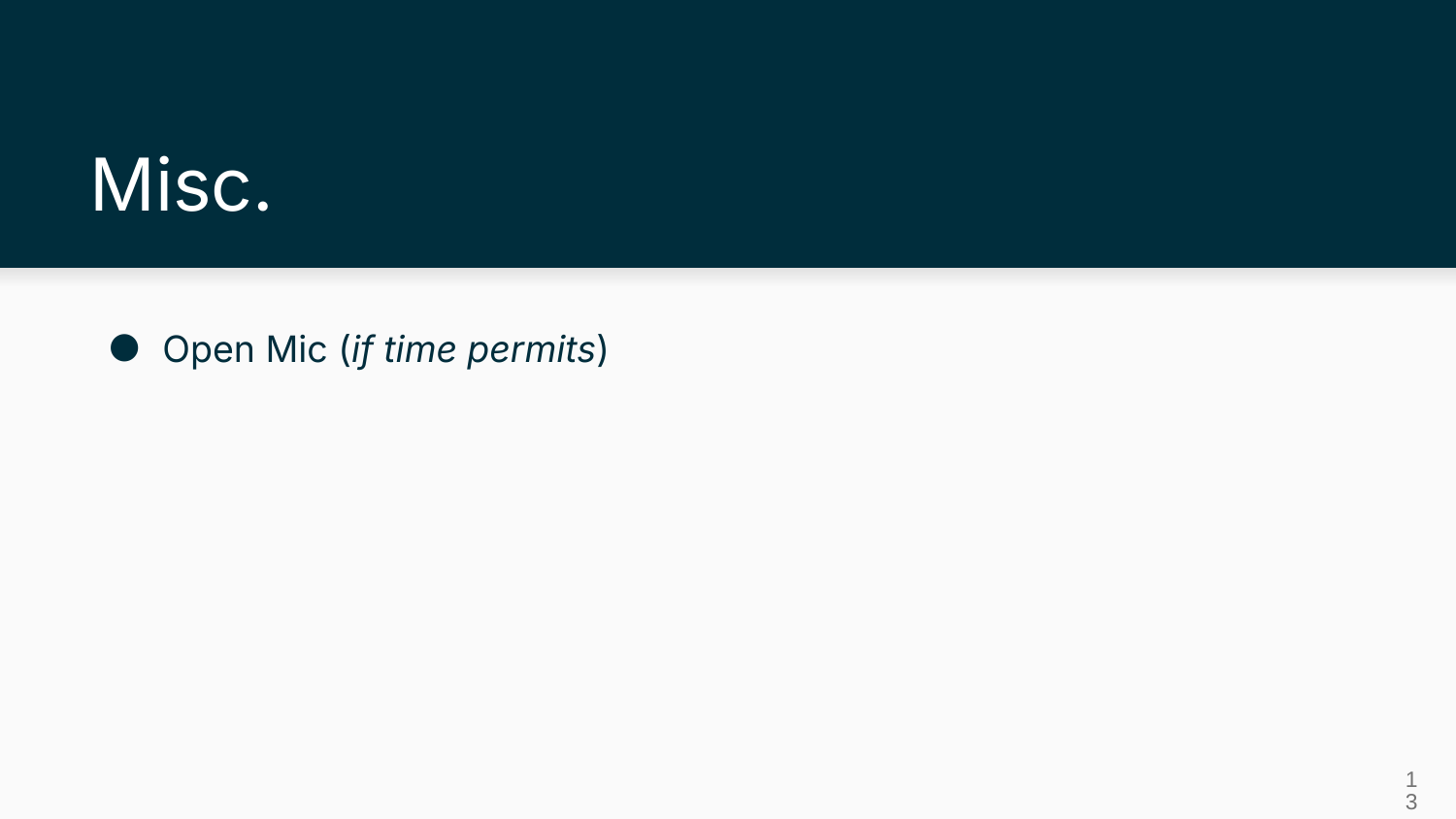

# Misc.
Open Mic (if time permits)
13